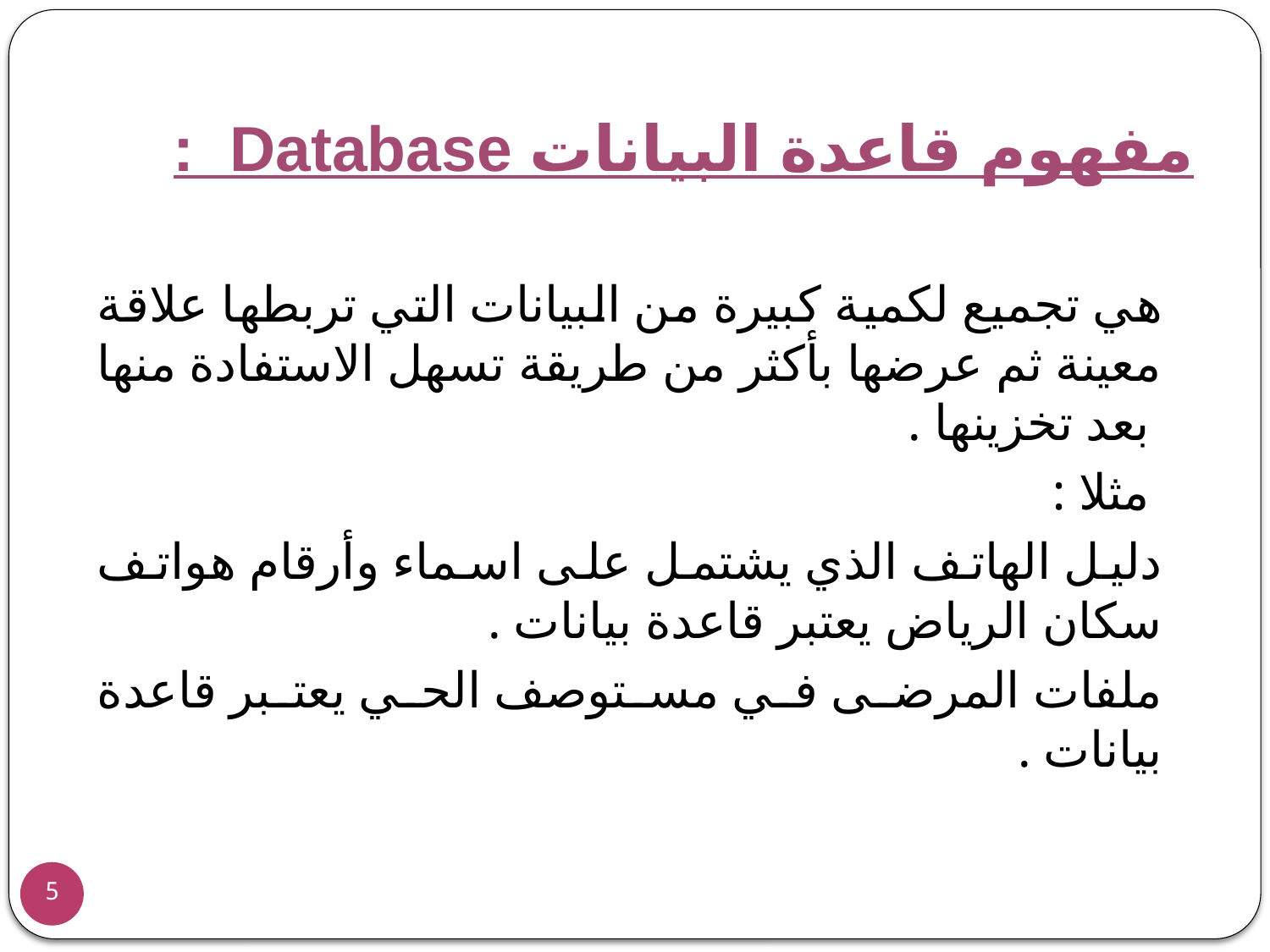

# مفهوم قاعدة البيانات Database  :
هي تجميع لكمية كبيرة من البيانات التي تربطها علاقة معينة ثم عرضها بأكثر من طريقة تسهل الاستفادة منها  بعد تخزينها .
 مثلا :
دليل الهاتف الذي يشتمل على اسماء وأرقام هواتف سكان الرياض يعتبر قاعدة بيانات .
ملفات المرضى في مستوصف الحي يعتبر قاعدة بيانات .

5